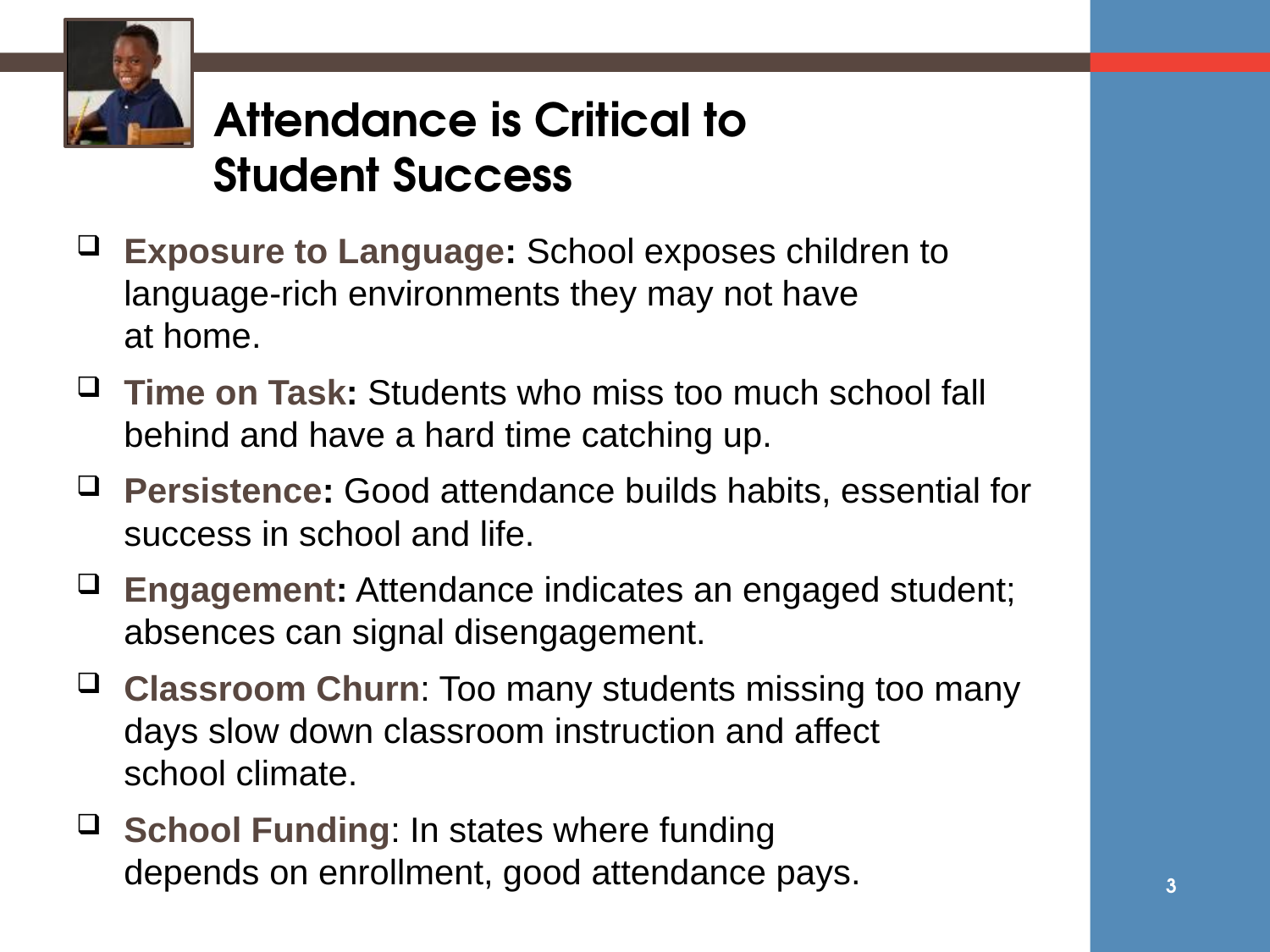

Attendance is Critical to
Student Success
Exposure to Language: School exposes children to language-rich environments they may not have
at home.
Time on Task: Students who miss too much school fall behind and have a hard time catching up.
Persistence: Good attendance builds habits, essential for success in school and life.
Engagement: Attendance indicates an engaged student; absences can signal disengagement.
Classroom Churn: Too many students missing too many days slow down classroom instruction and affect
school climate.
School Funding: In states where funding
depends on enrollment, good attendance pays.